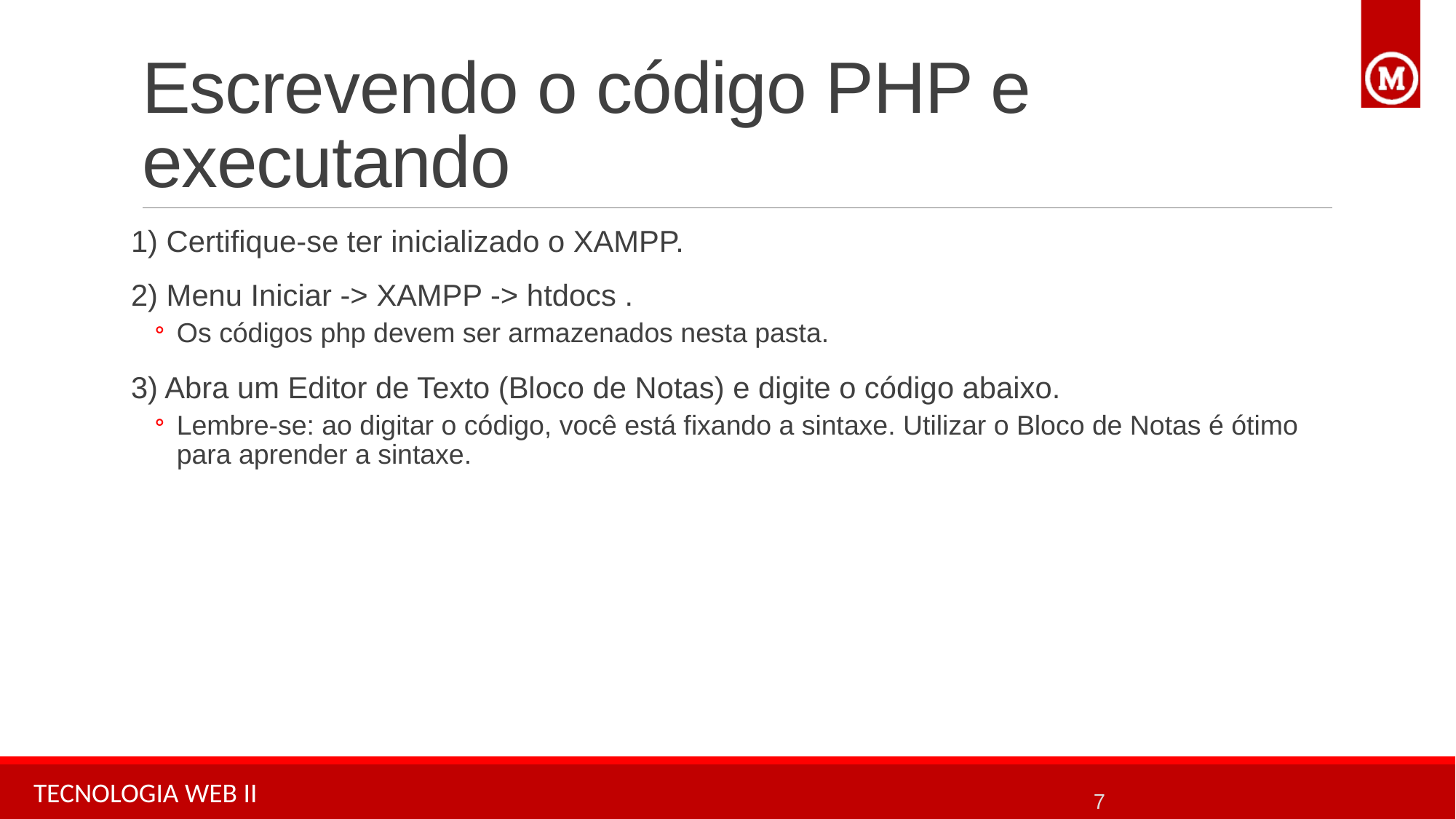

# Escrevendo o código PHP e executando
1) Certifique-se ter inicializado o XAMPP.
2) Menu Iniciar -> XAMPP -> htdocs .
Os códigos php devem ser armazenados nesta pasta.
3) Abra um Editor de Texto (Bloco de Notas) e digite o código abaixo.
Lembre-se: ao digitar o código, você está fixando a sintaxe. Utilizar o Bloco de Notas é ótimo para aprender a sintaxe.

7